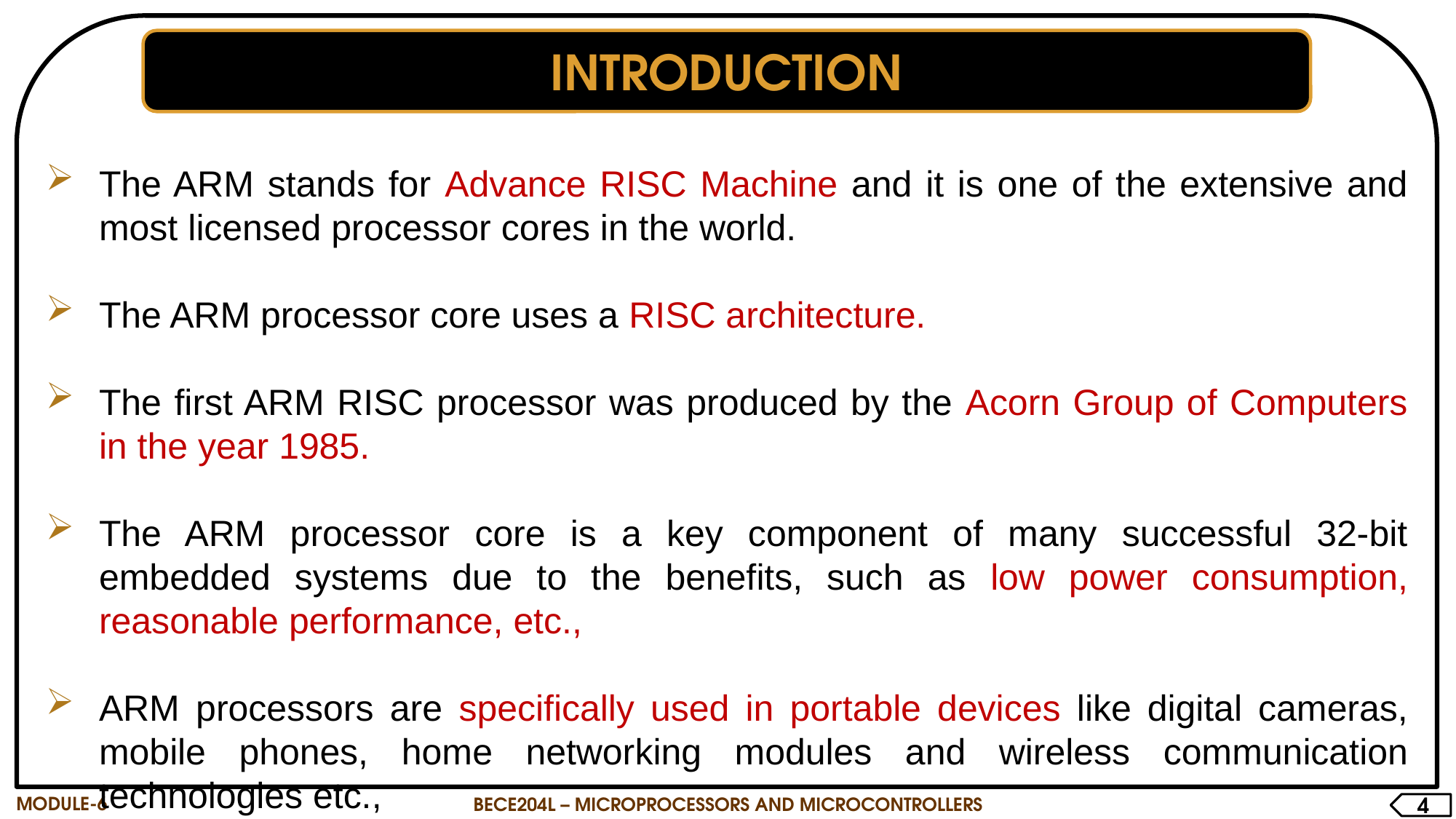

INTRODUCTION
The ARM stands for Advance RISC Machine and it is one of the extensive and most licensed processor cores in the world.

The ARM processor core uses a RISC architecture.

The first ARM RISC processor was produced by the Acorn Group of Computers in the year 1985.

The ARM processor core is a key component of many successful 32-bit embedded systems due to the benefits, such as low power consumption, reasonable performance, etc.,

ARM processors are specifically used in portable devices like digital cameras, mobile phones, home networking modules and wireless communication technologies etc.,
MODULE-6
BECE204L – MICROPROCESSORS AND MICROCONTROLLERS
4